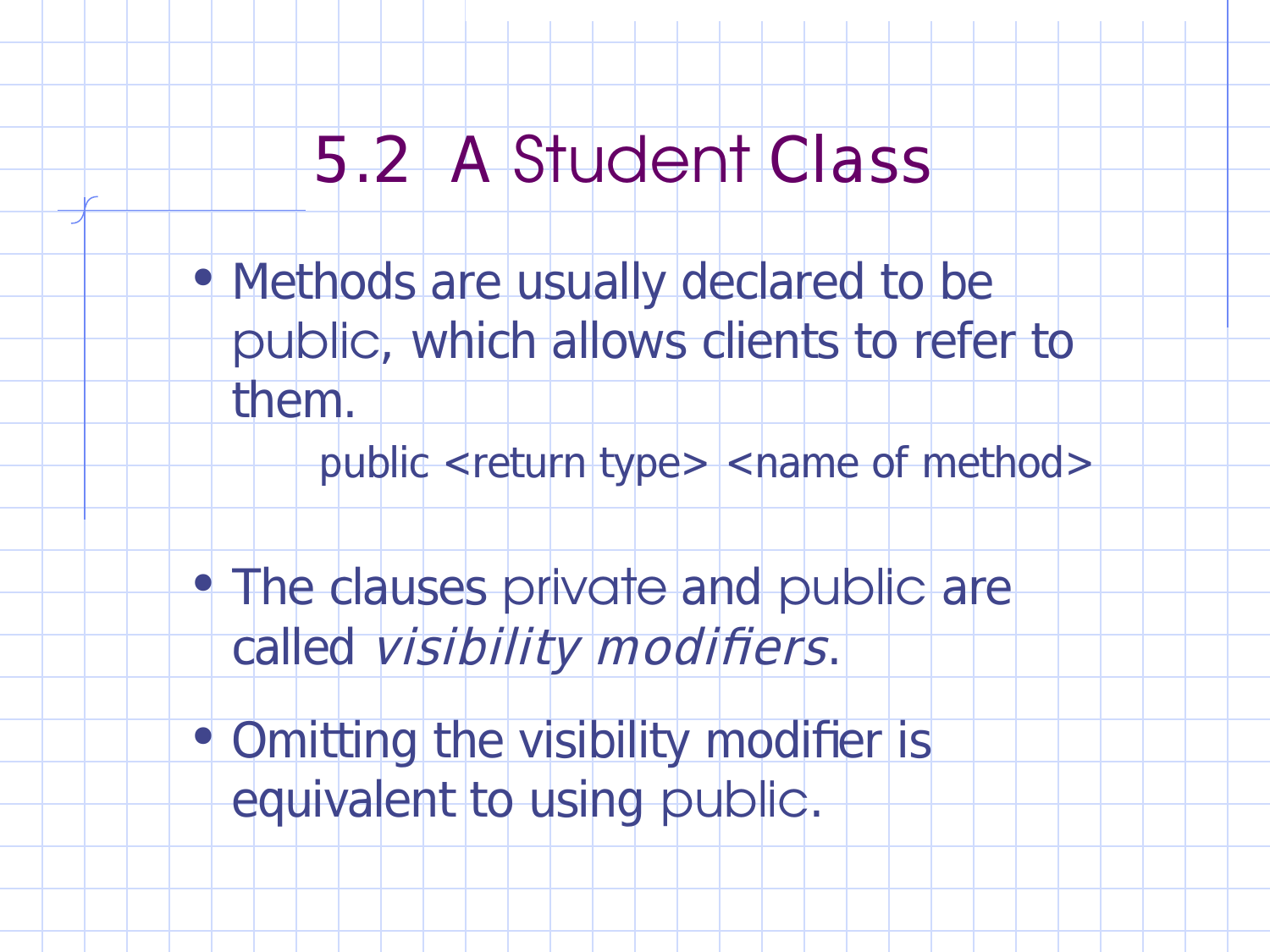

# 5.2  A Student Class
Methods are usually declared to be public, which allows clients to refer to them.
public <return type> <name of method>

The clauses private and public are called visibility modifiers.

Omitting the visibility modifier is equivalent to using public.